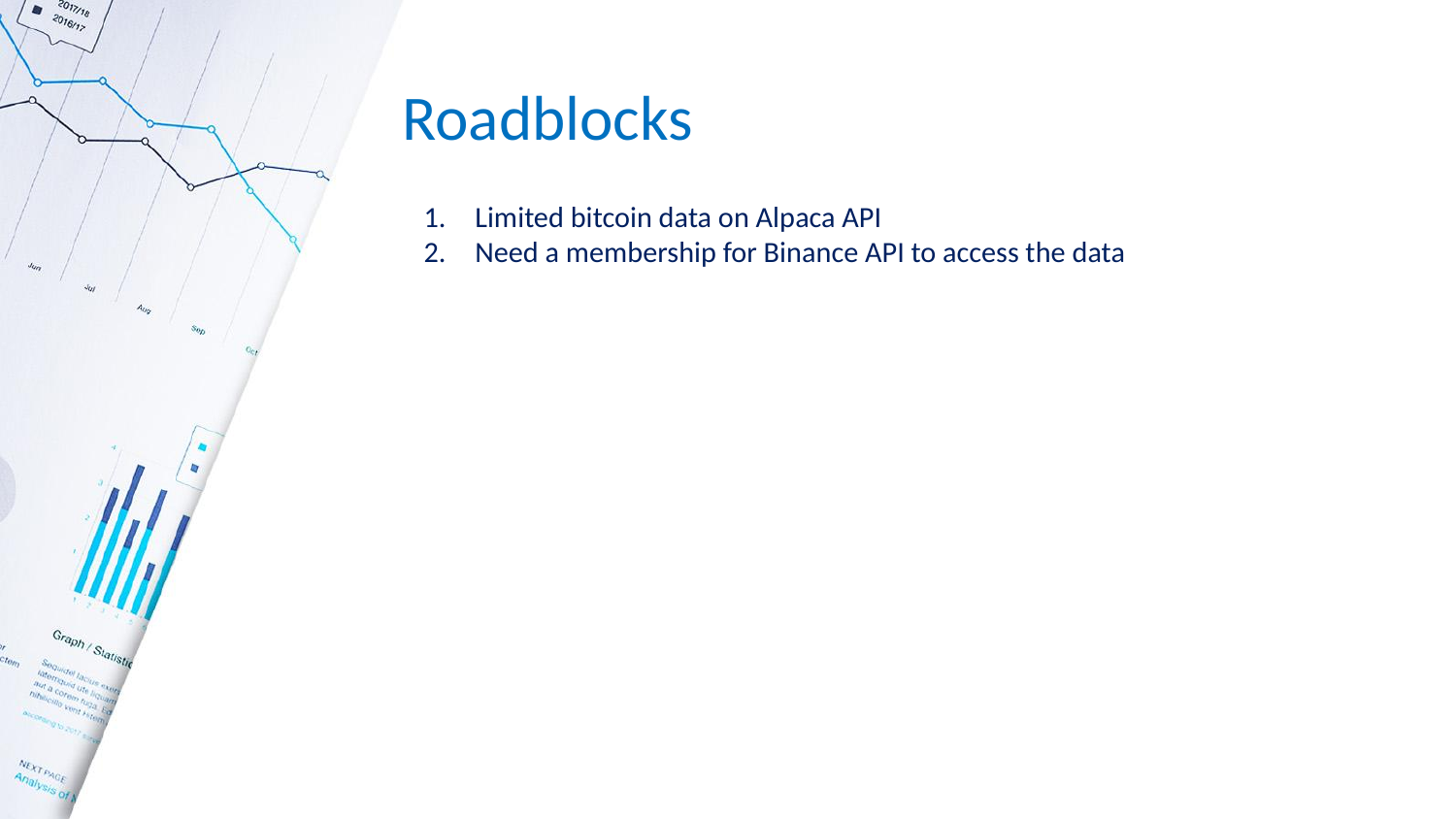

# Roadblocks
Limited bitcoin data on Alpaca API
Need a membership for Binance API to access the data